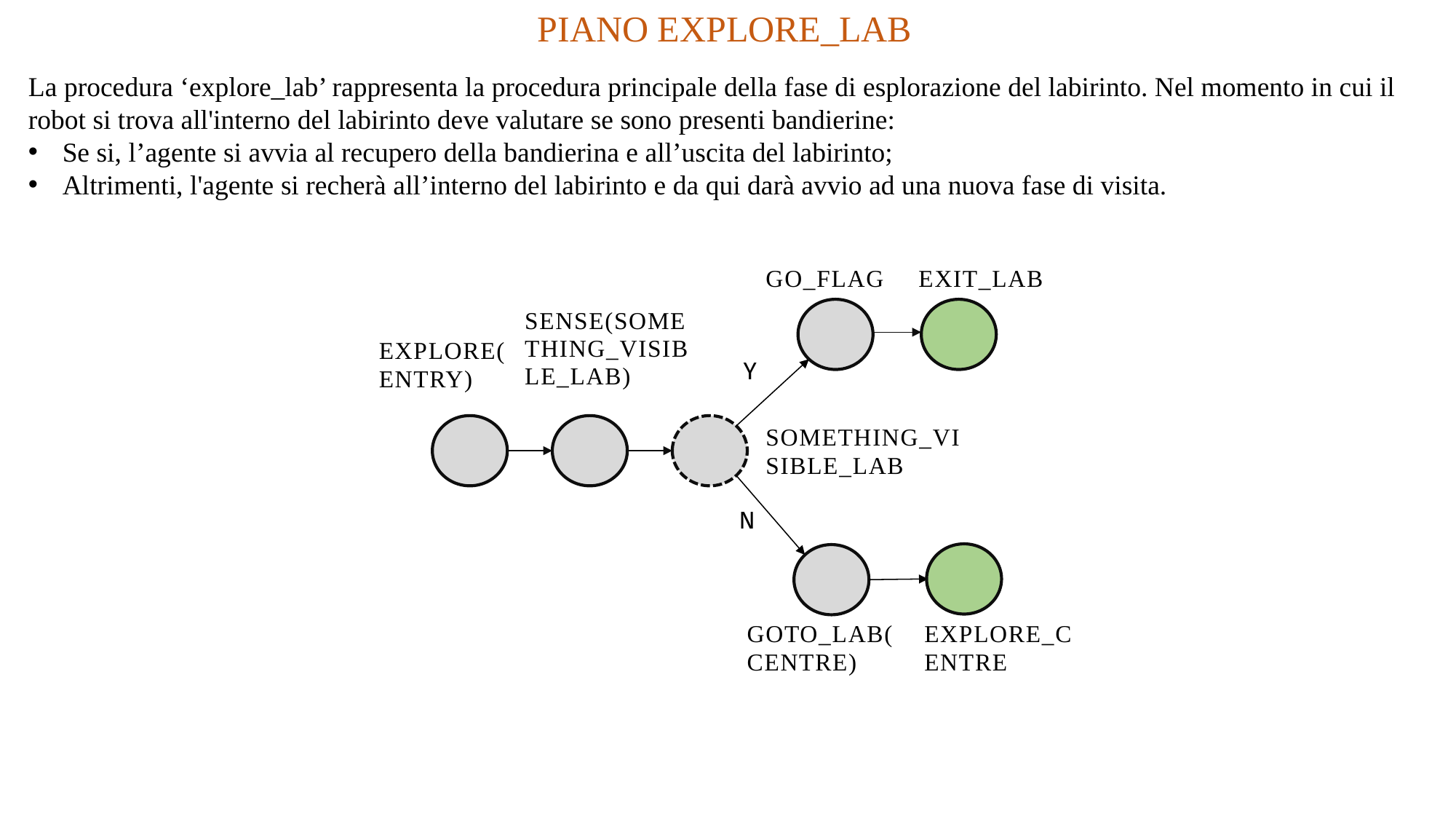

PIANO EXPLORE_LAB
La procedura ‘explore_lab’ rappresenta la procedura principale della fase di esplorazione del labirinto. Nel momento in cui il robot si trova all'interno del labirinto deve valutare se sono presenti bandierine:
Se si, l’agente si avvia al recupero della bandierina e all’uscita del labirinto;
Altrimenti, l'agente si recherà all’interno del labirinto e da qui darà avvio ad una nuova fase di visita.

GO_FLAG

SENSE(SOMETHING_VISIBLE_LAB)
Y
N

SOMETHING_VISIBLE_LAB
GOTO_LAB(CENTRE)
EXPLORE_CENTRE
EXIT_LAB
EXPLORE(ENTRY)